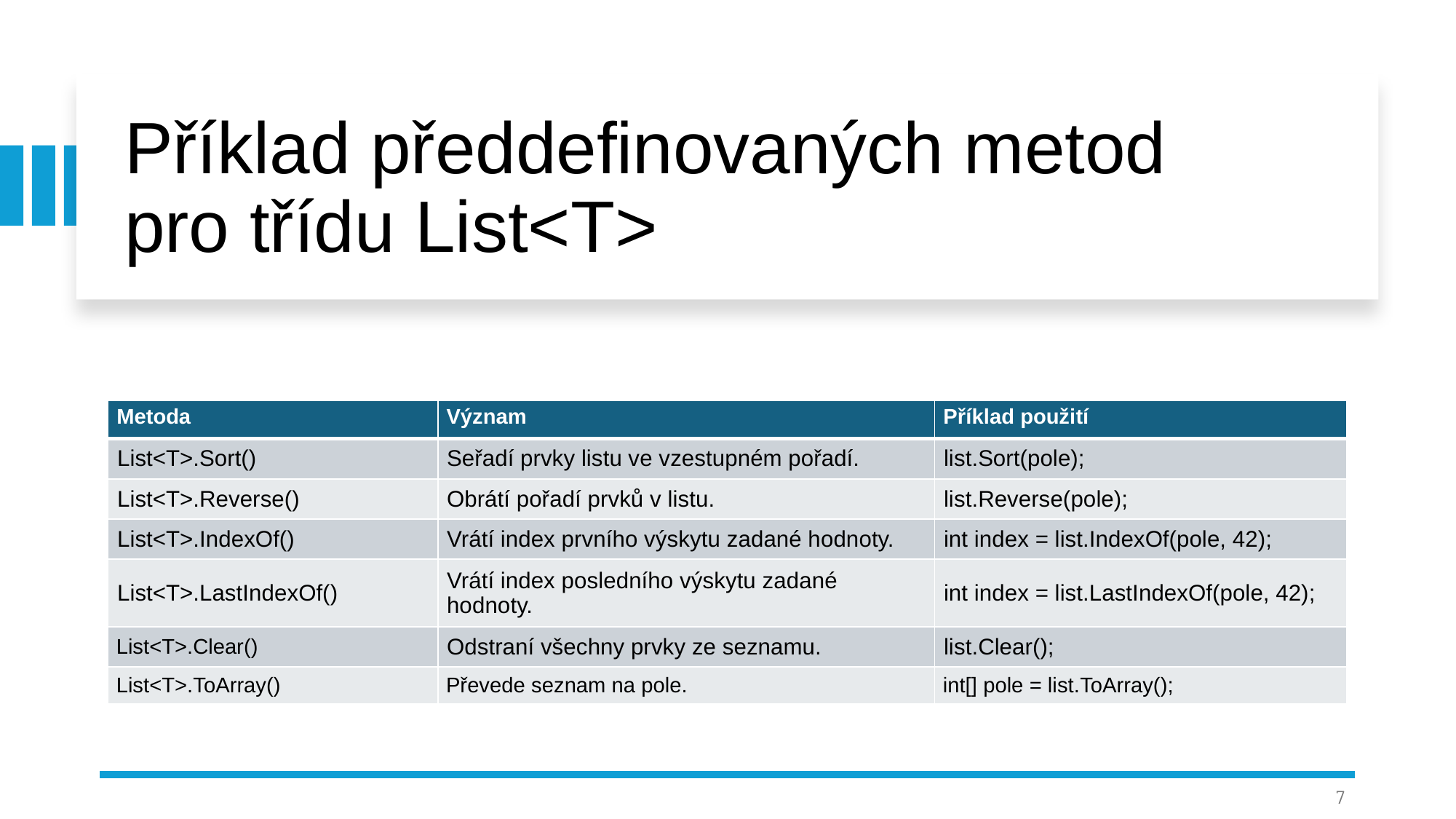

# Příklad předdefinovaných metod pro třídu List<T>

| Metoda | Význam | Příklad použití |
| --- | --- | --- |
| List<T>.Sort() | Seřadí prvky listu ve vzestupném pořadí. | list.Sort(pole); |
| List<T>.Reverse() | Obrátí pořadí prvků v listu. | list.Reverse(pole); |
| List<T>.IndexOf() | Vrátí index prvního výskytu zadané hodnoty. | int index = list.IndexOf(pole, 42); |
| List<T>.LastIndexOf() | Vrátí index posledního výskytu zadané hodnoty. | int index = list.LastIndexOf(pole, 42); |
| List<T>.Clear() | Odstraní všechny prvky ze seznamu. | list.Clear(); |
| List<T>.ToArray() | Převede seznam na pole. | int[] pole = list.ToArray(); |
7